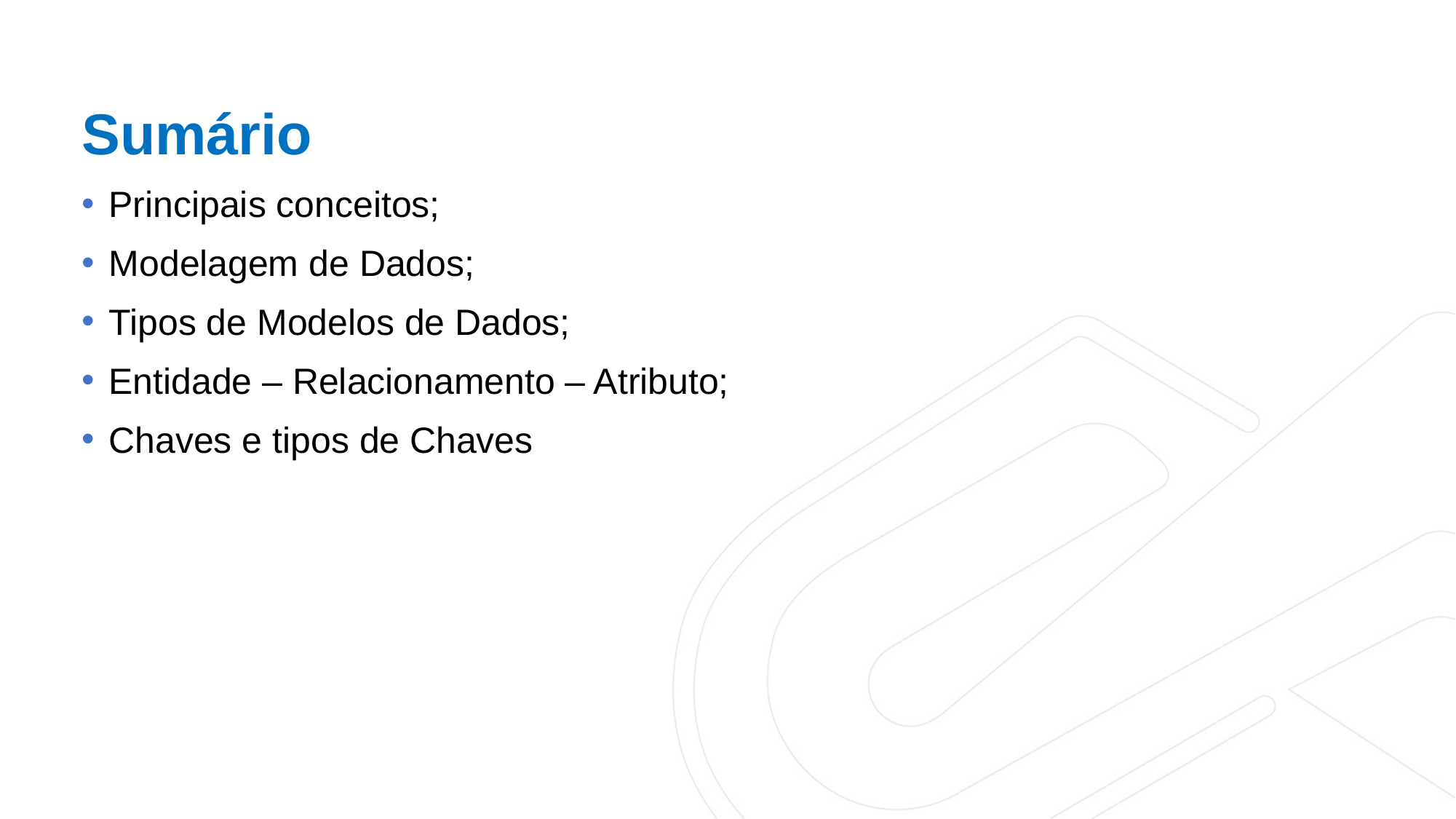

Sumário
Principais conceitos;
Modelagem de Dados;
Tipos de Modelos de Dados;
Entidade – Relacionamento – Atributo;
Chaves e tipos de Chaves